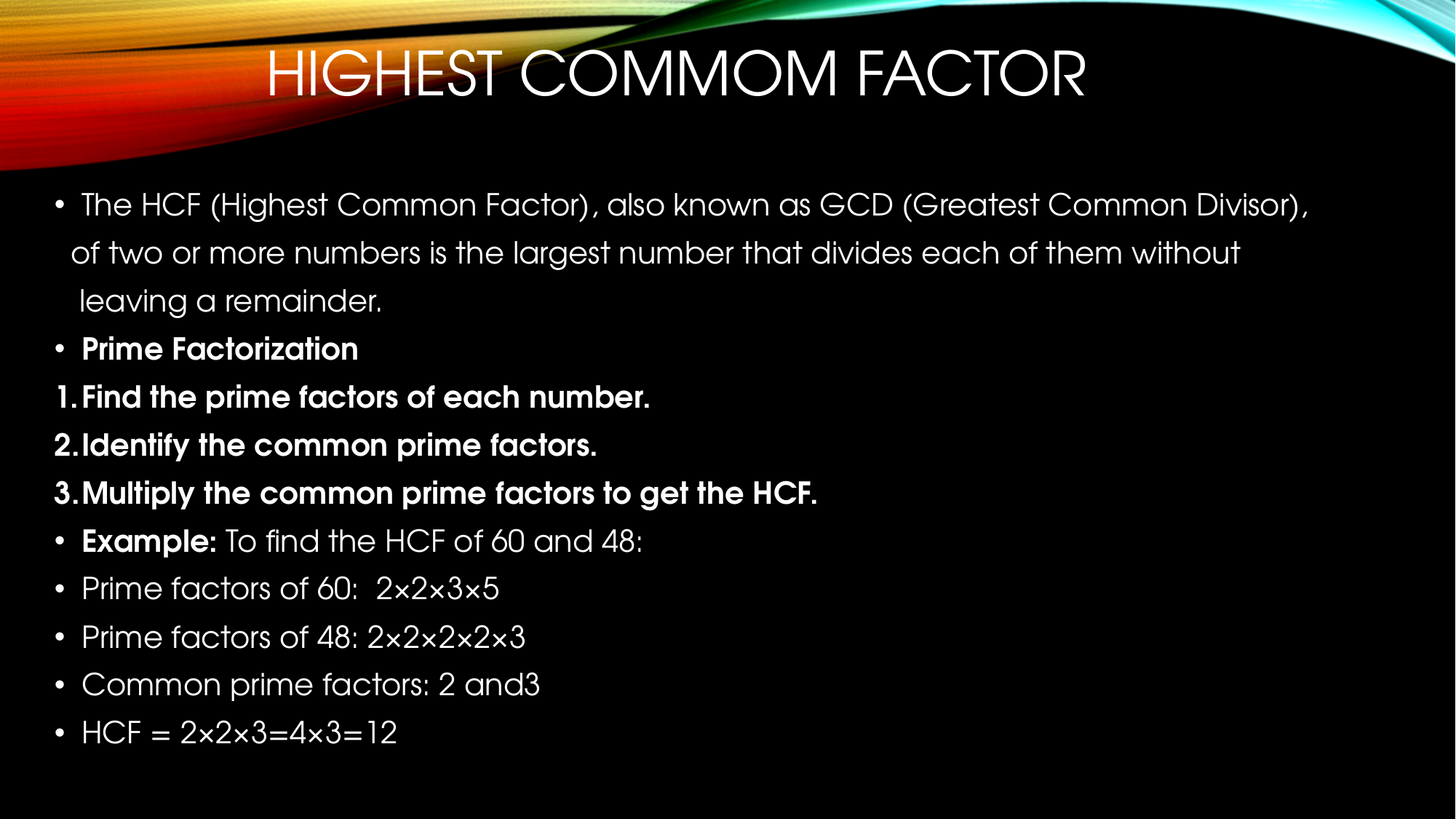

# HIGHEST COMMOM FACTOR
The HCF (Highest Common Factor), also known as GCD (Greatest Common Divisor),
  of two or more numbers is the largest number that divides each of them without
   leaving a remainder.
Prime Factorization
Find the prime factors of each number.
Identify the common prime factors.
Multiply the common prime factors to get the HCF.
Example: To find the HCF of 60 and 48:
Prime factors of 60:  2×2×3×5
Prime factors of 48: 2×2×2×2×3
Common prime factors: 2 and3
HCF = 2×2×3=4×3=12